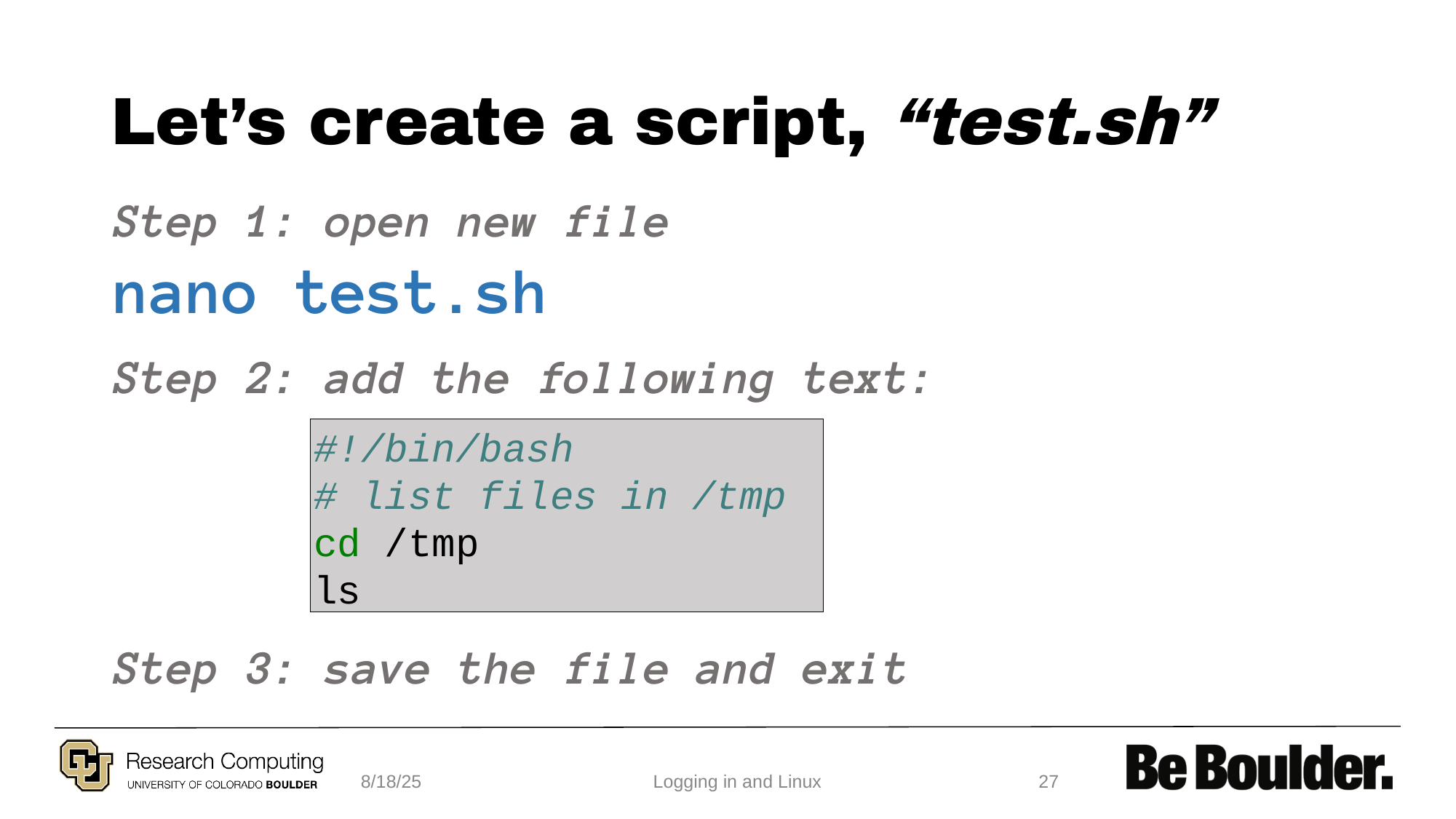

# Let’s create a script, “test.sh”
Step 1: open new file
nano test.sh

Step 2: add the following text:

Step 3: save the file and exit

#!/bin/bash
# list files in /tmp
cd /tmp
ls
8/18/25
Logging in and Linux
27